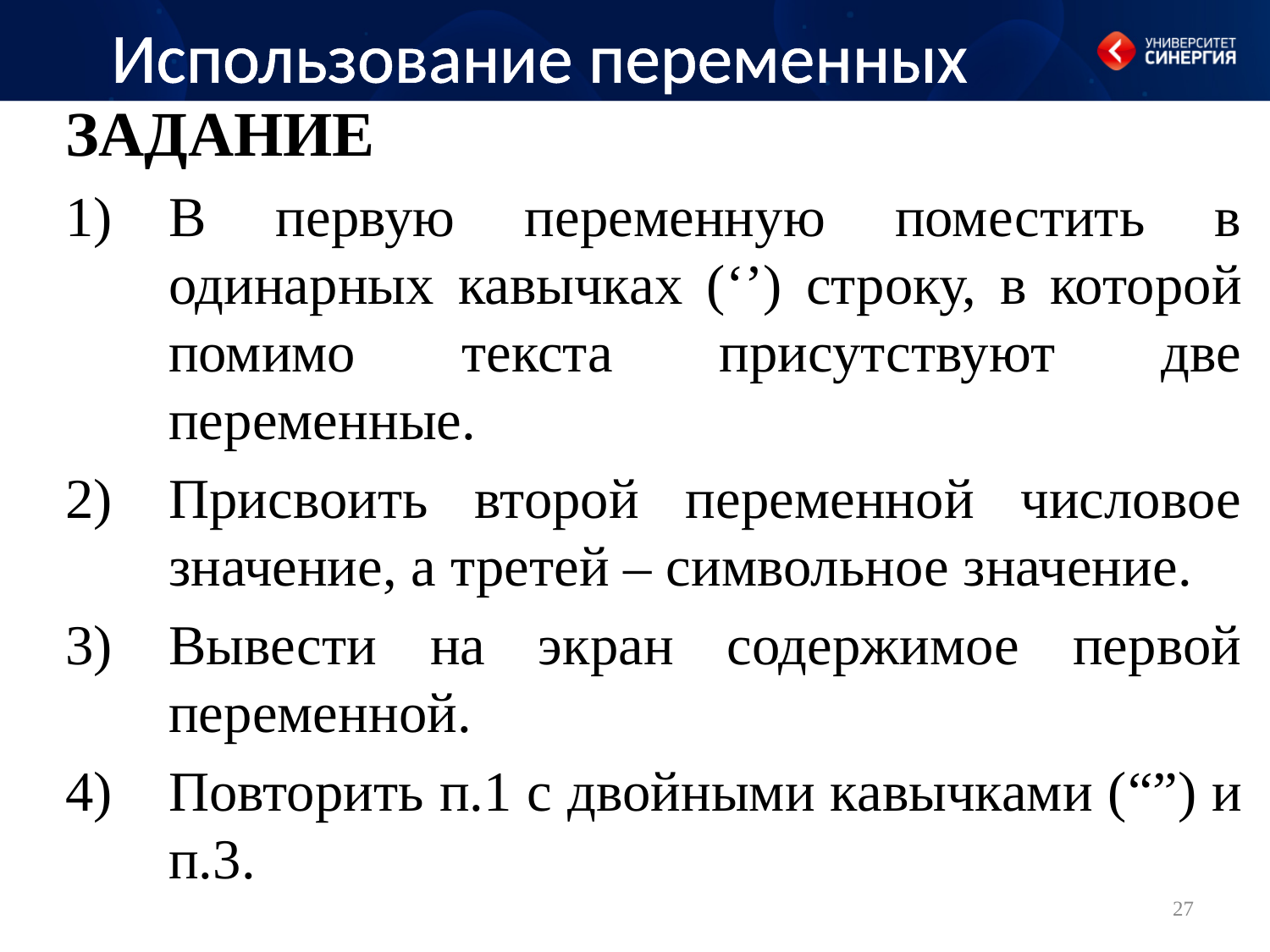

# Использование переменных
Задание
В первую переменную поместить в одинарных кавычках (‘’) строку, в которой помимо текста присутствуют две переменные.
Присвоить второй переменной числовое значение, а третей – символьное значение.
Вывести на экран содержимое первой переменной.
Повторить п.1 с двойными кавычками (“”) и п.3.

27